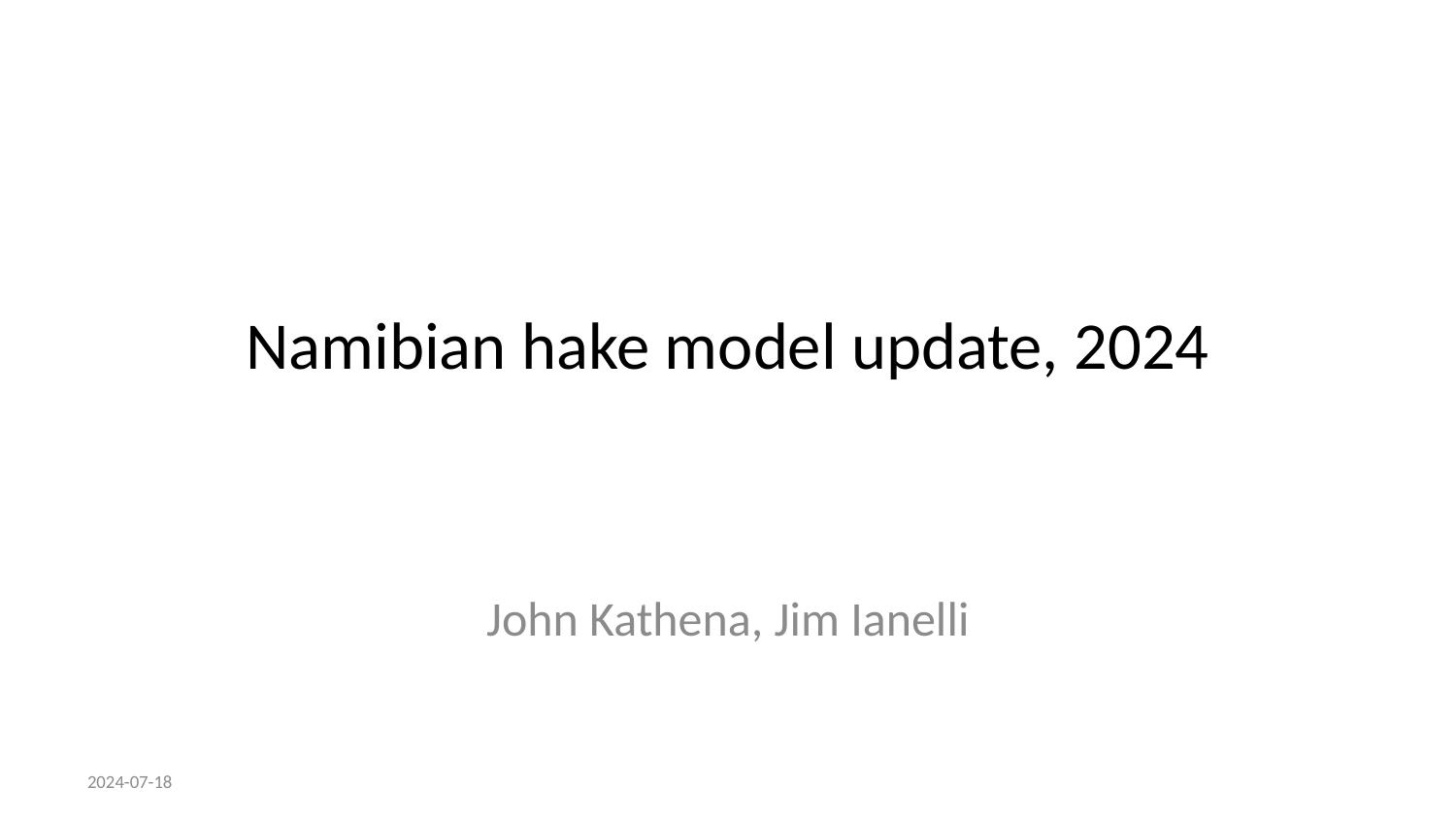

# Namibian hake model update, 2024
John Kathena, Jim Ianelli
2024-07-18